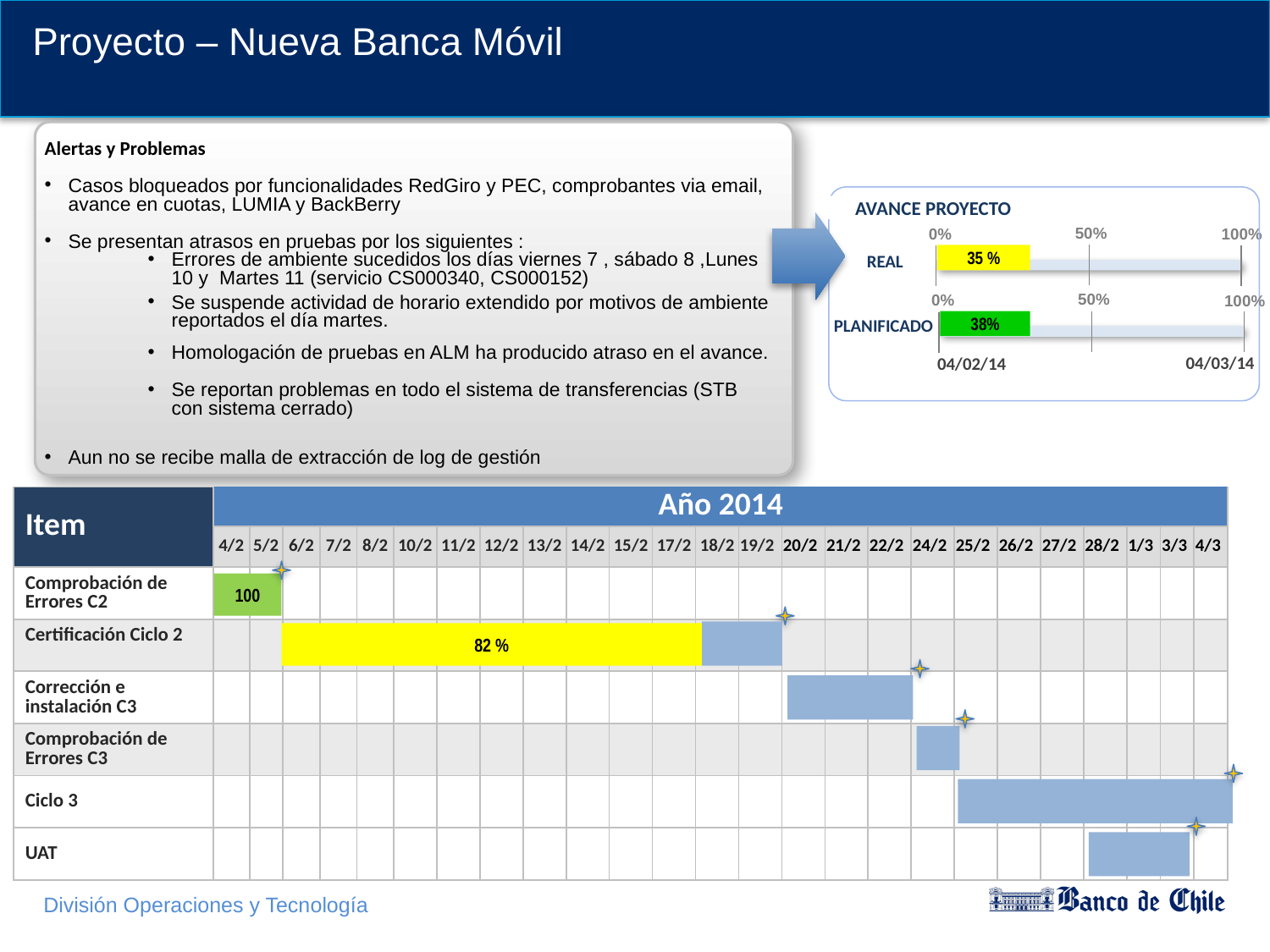

Proyecto – Nueva Banca Móvil

Alertas y Problemas

Casos bloqueados por funcionalidades RedGiro y PEC, comprobantes via email,  avance en cuotas, LUMIA y BackBerry

Se presentan atrasos en pruebas por los siguientes :
Errores de ambiente sucedidos los días viernes 7 , sábado 8 ,Lunes 10 y  Martes 11 (servicio CS000340, CS000152)

Se suspende actividad de horario extendido por motivos de ambiente reportados el día martes.

Homologación de pruebas en ALM ha producido atraso en el avance.

Se reportan problemas en todo el sistema de transferencias (STB con sistema cerrado)

Aun no se recibe malla de extracción de log de gestión

AVANCE PROYECTO

50%
0%
100%

35 %
REAL
50%
0%
100%

38%
PLANIFICADO
04/03/14
04/02/14
| Item | Año 2014 |  |  |  |  |  |  |  |  |  |  |  |  |  |  |  |  |  |  |  |  |  |  |  |  |
| --- | --- | --- | --- | --- | --- | --- | --- | --- | --- | --- | --- | --- | --- | --- | --- | --- | --- | --- | --- | --- | --- | --- | --- | --- | --- |
|  | 4/2 | 5/2 | 6/2 | 7/2 | 8/2 | 10/2 | 11/2 | 12/2 | 13/2 | 14/2 | 15/2 | 17/2 | 18/2 | 19/2 | 20/2 | 21/2 | 22/2 | 24/2 | 25/2 | 26/2 | 27/2 | 28/2 | 1/3 | 3/3 | 4/3 |
| Comprobación de Errores C2 |  |  |  |  |  |  |  |  |  |  |  |  |  |  |  |  |  |  |  |  |  |  |  |  |  |
| Certificación Ciclo 2 |  |  |  |  |  |  |  |  |  |  |  |  |  |  |  |  |  |  |  |  |  |  |  |  |  |
| Corrección e instalación C3 |  |  |  |  |  |  |  |  |  |  |  |  |  |  |  |  |  |  |  |  |  |  |  |  |  |
| Comprobación de Errores C3 |  |  |  |  |  |  |  |  |  |  |  |  |  |  |  |  |  |  |  |  |  |  |  |  |  |
| Ciclo 3 |  |  |  |  |  |  |  |  |  |  |  |  |  |  |  |  |  |  |  |  |  |  |  |  |  |
| UAT |  |  |  |  |  |  |  |  |  |  |  |  |  |  |  |  |  |  |  |  |  |  |  |  |  |

100

82 %